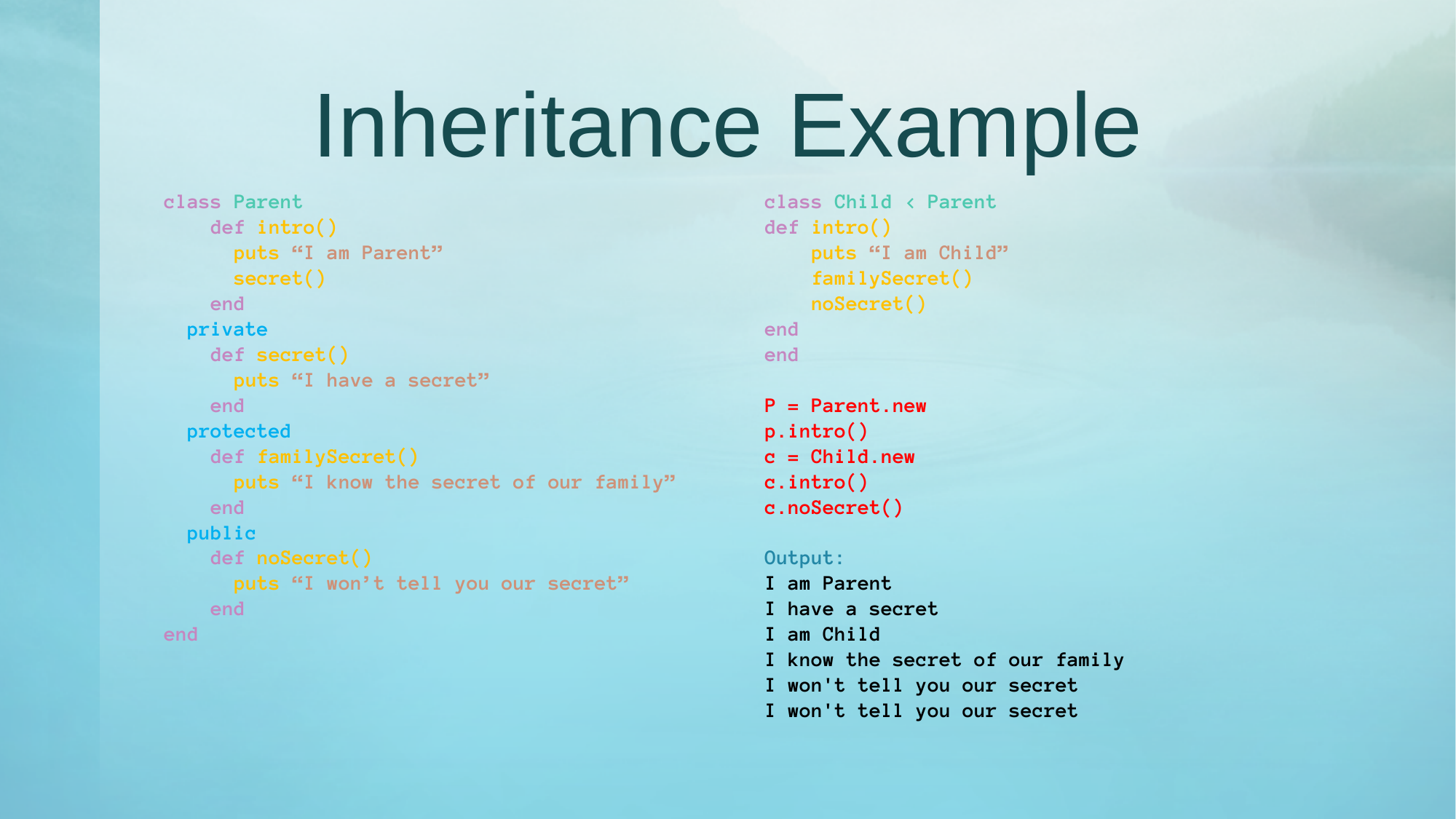

# Inheritance Example
class Parent
    def intro()
      puts “I am Parent”
      secret()
    end
  private
    def secret()
      puts “I have a secret”
    end
  protected
    def familySecret()
      puts “I know the secret of our family”
    end
  public
    def noSecret()
      puts “I won’t tell you our secret”
    end
end

class Child < Parent
def intro()
    puts “I am Child”
    familySecret()
    noSecret()
end
end

P = Parent.new
p.intro()
c = Child.new
c.intro()
c.noSecret()

Output:
I am Parent
I have a secret
I am Child
I know the secret of our family
I won't tell you our secret
I won't tell you our secret